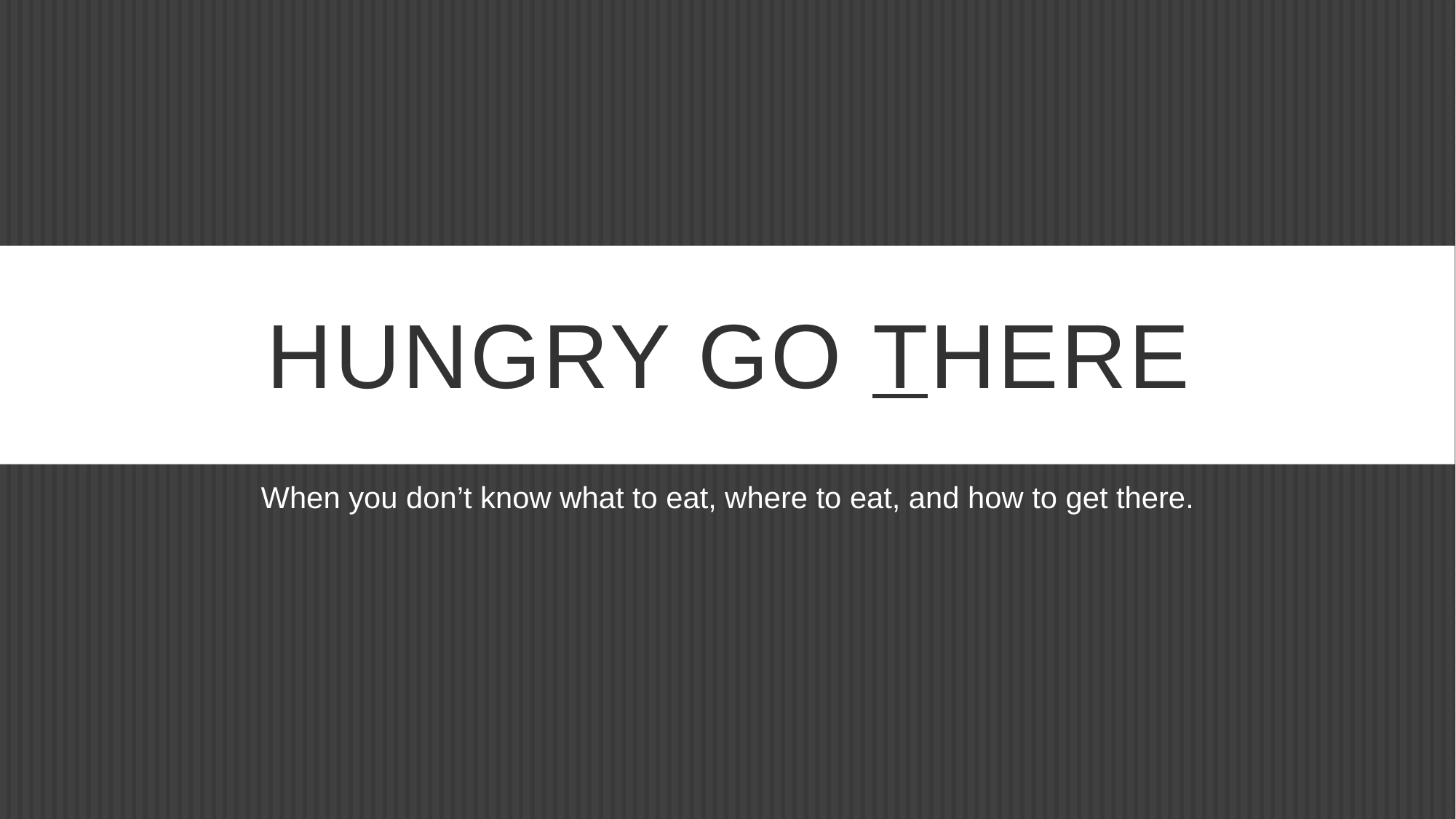

# Hungry Go THERE
When you don’t know what to eat, where to eat, and how to get there.